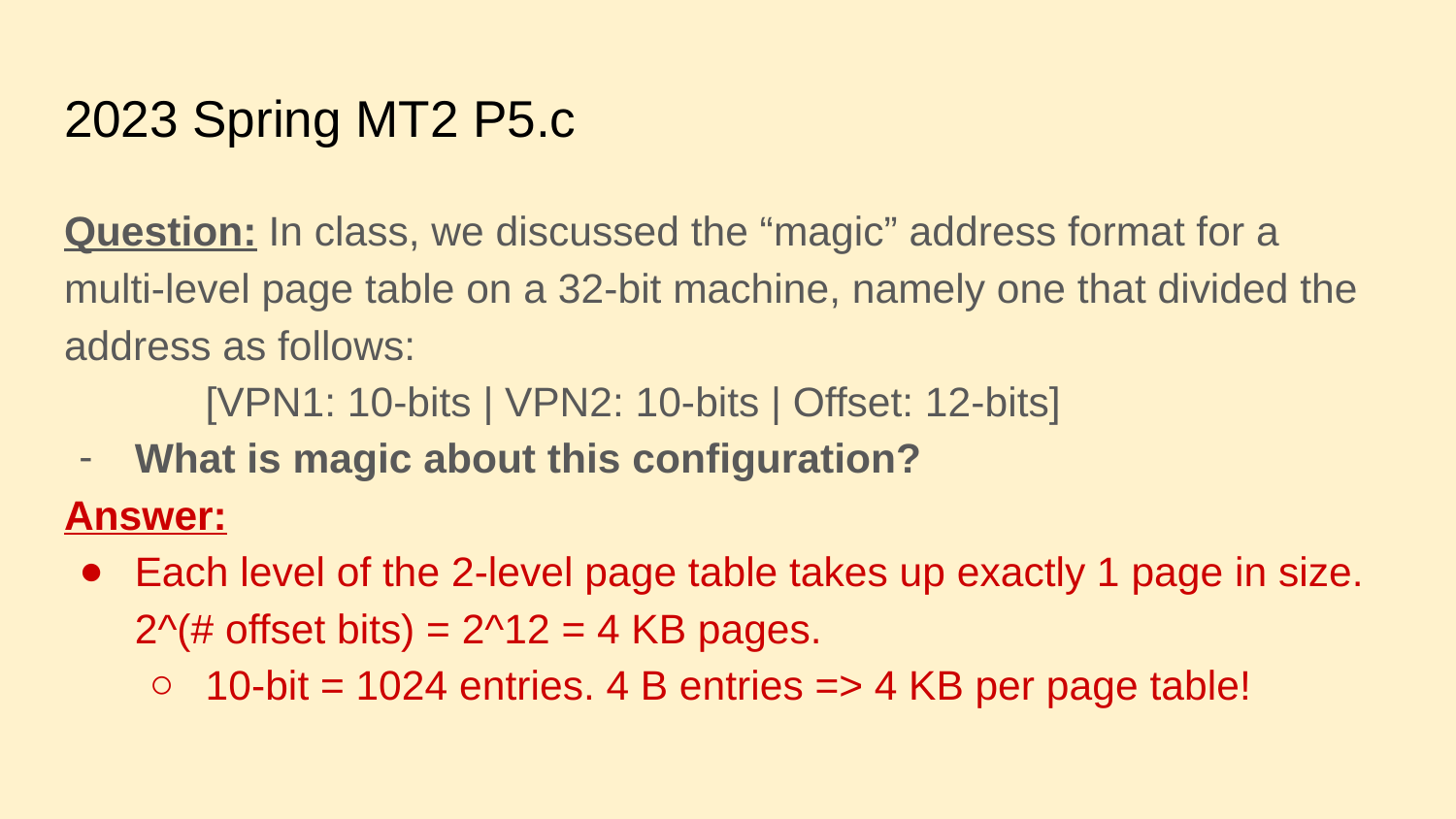

# 2023 Spring MT2 P5.c
Question: In class, we discussed the “magic” address format for a multi-level page table on a 32-bit machine, namely one that divided the address as follows:
	[VPN1: 10-bits | VPN2: 10-bits | Offset: 12-bits]
What is magic about this configuration?
Answer:
Each level of the 2-level page table takes up exactly 1 page in size. 2^(# offset bits) = 2^12 = 4 KB pages.
10-bit = 1024 entries. 4 B entries => 4 KB per page table!